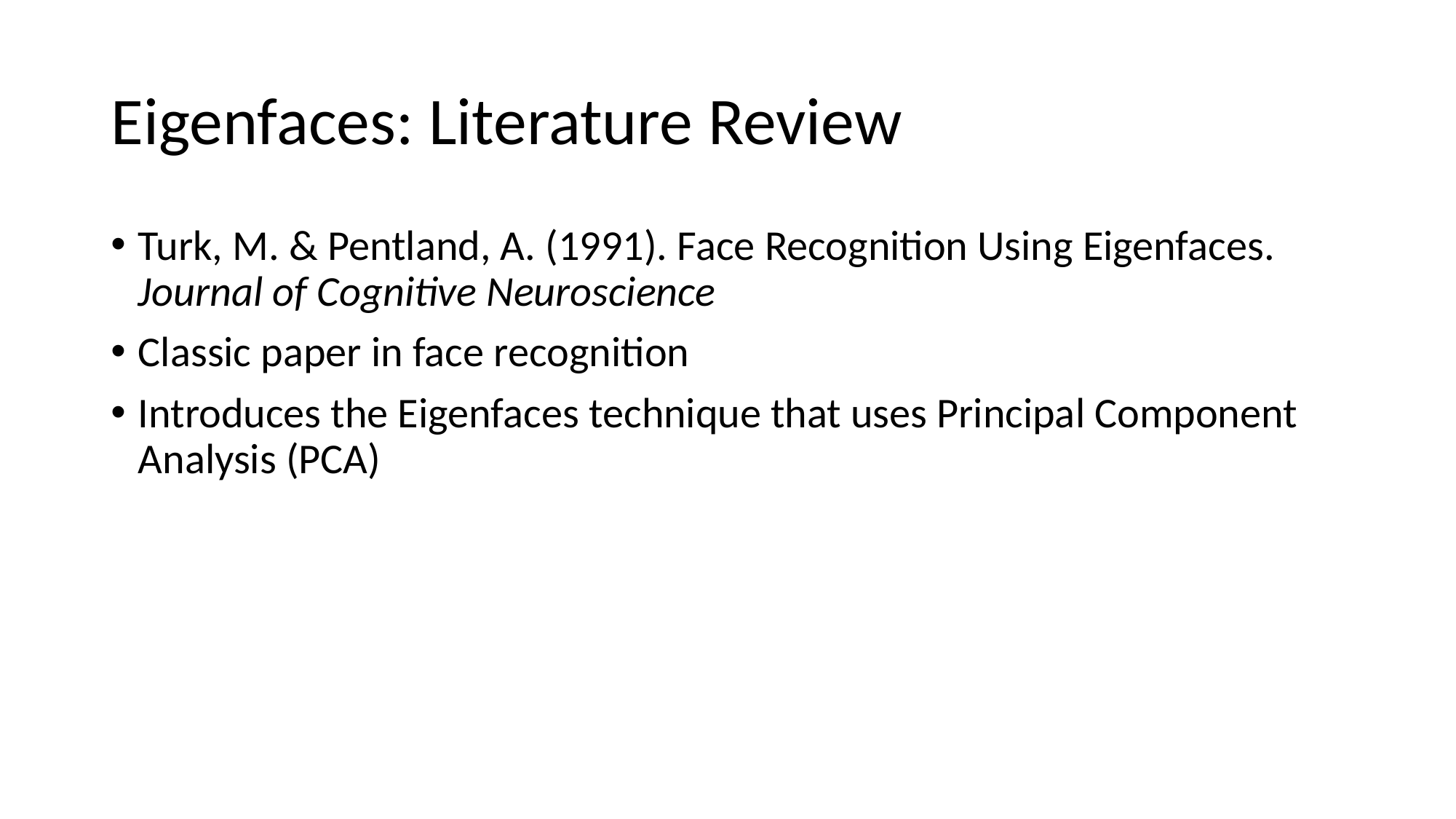

# Eigenfaces: Literature Review
Turk, M. & Pentland, A. (1991). Face Recognition Using Eigenfaces. Journal of Cognitive Neuroscience
Classic paper in face recognition
Introduces the Eigenfaces technique that uses Principal Component Analysis (PCA)